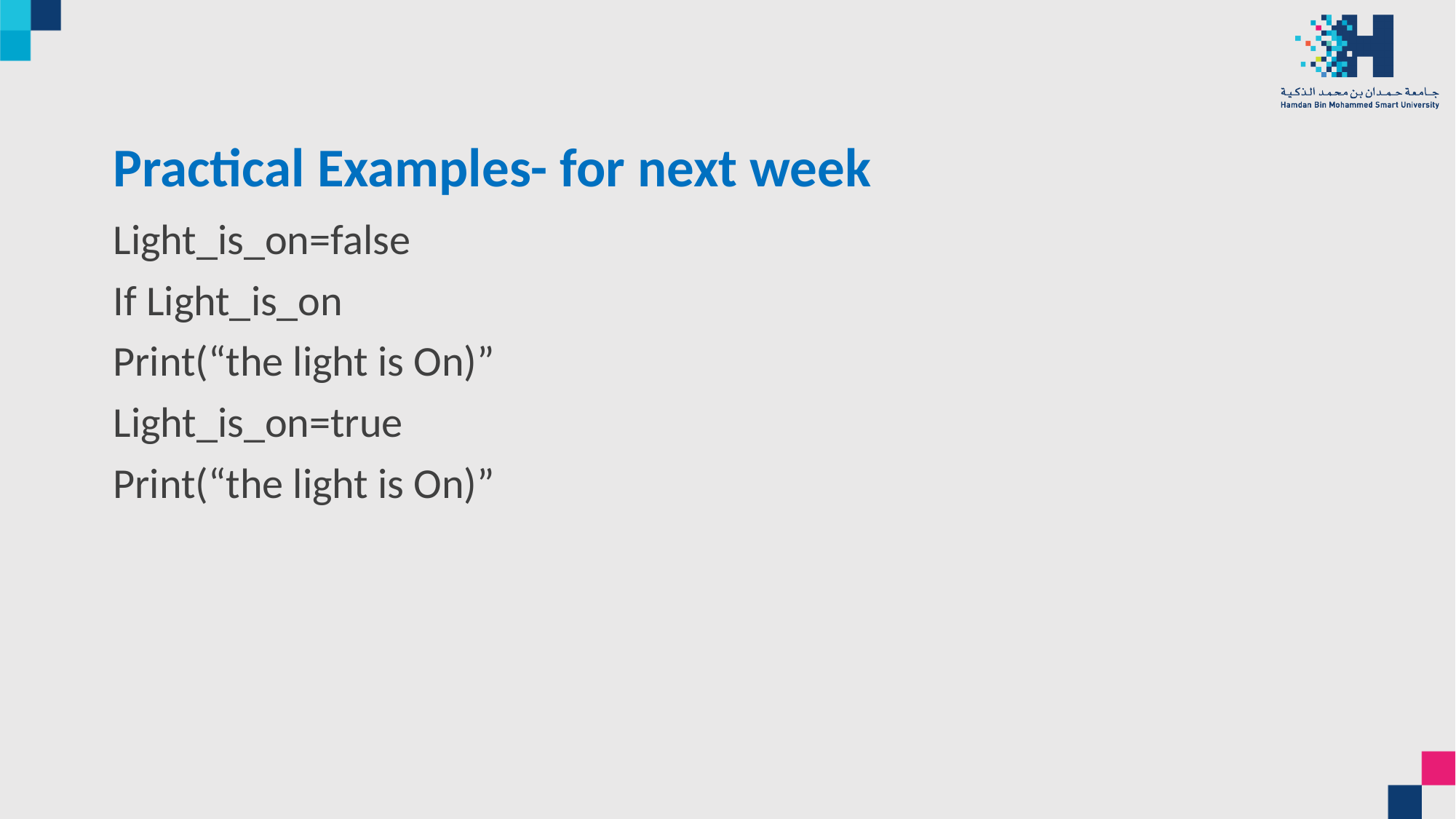

# Practical Examples- for next week
Light_is_on=false
If Light_is_on
Print(“the light is On)”
Light_is_on=true
Print(“the light is On)”